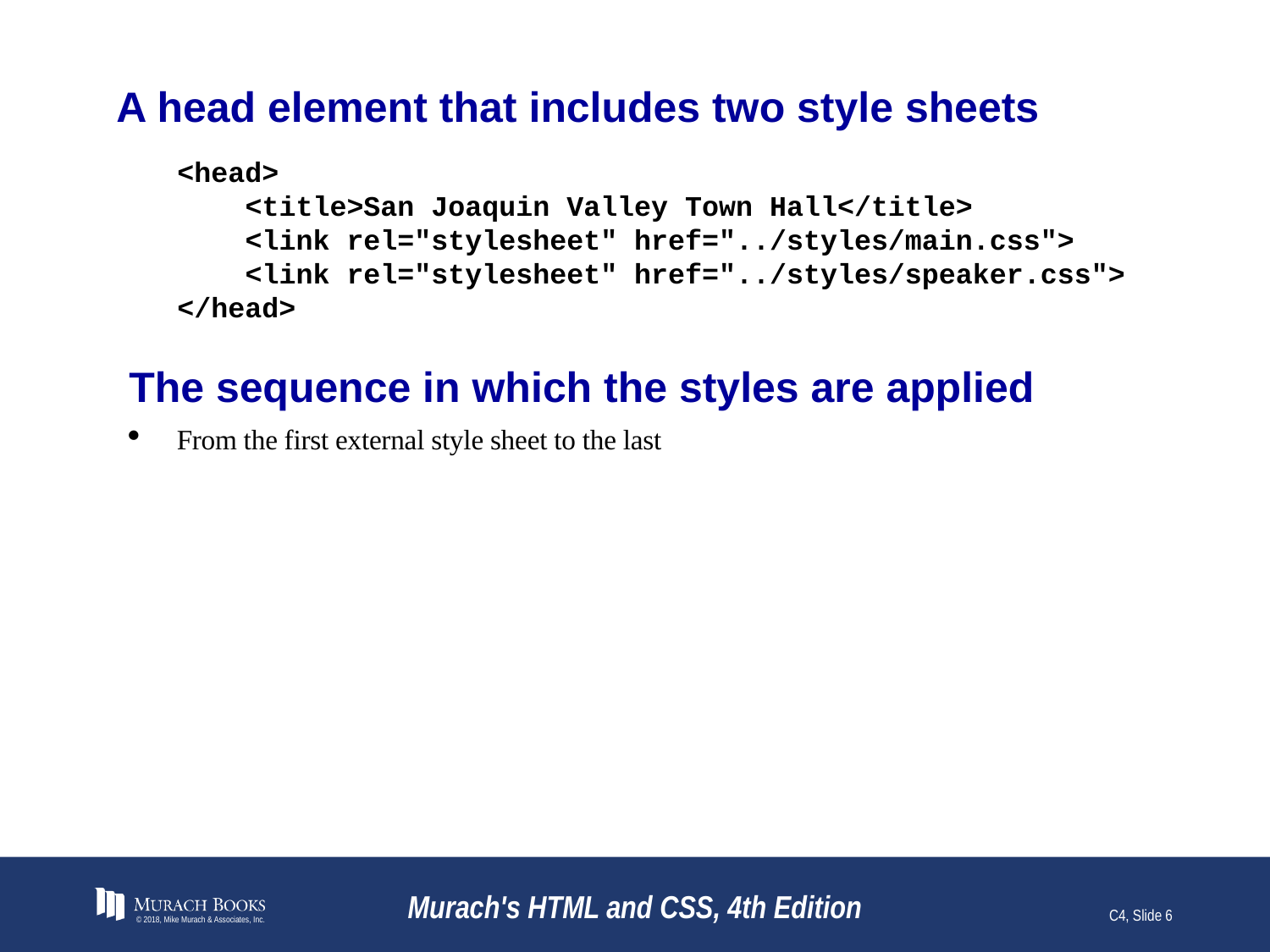

# A head element that includes two style sheets
<head>
    <title>San Joaquin Valley Town Hall</title>
    <link rel="stylesheet" href="../styles/main.css">
    <link rel="stylesheet" href="../styles/speaker.css">
</head>
The sequence in which the styles are applied
From the first external style sheet to the last

© 2018, Mike Murach & Associates, Inc.
Murach's HTML and CSS, 4th Edition

C4, Slide 6